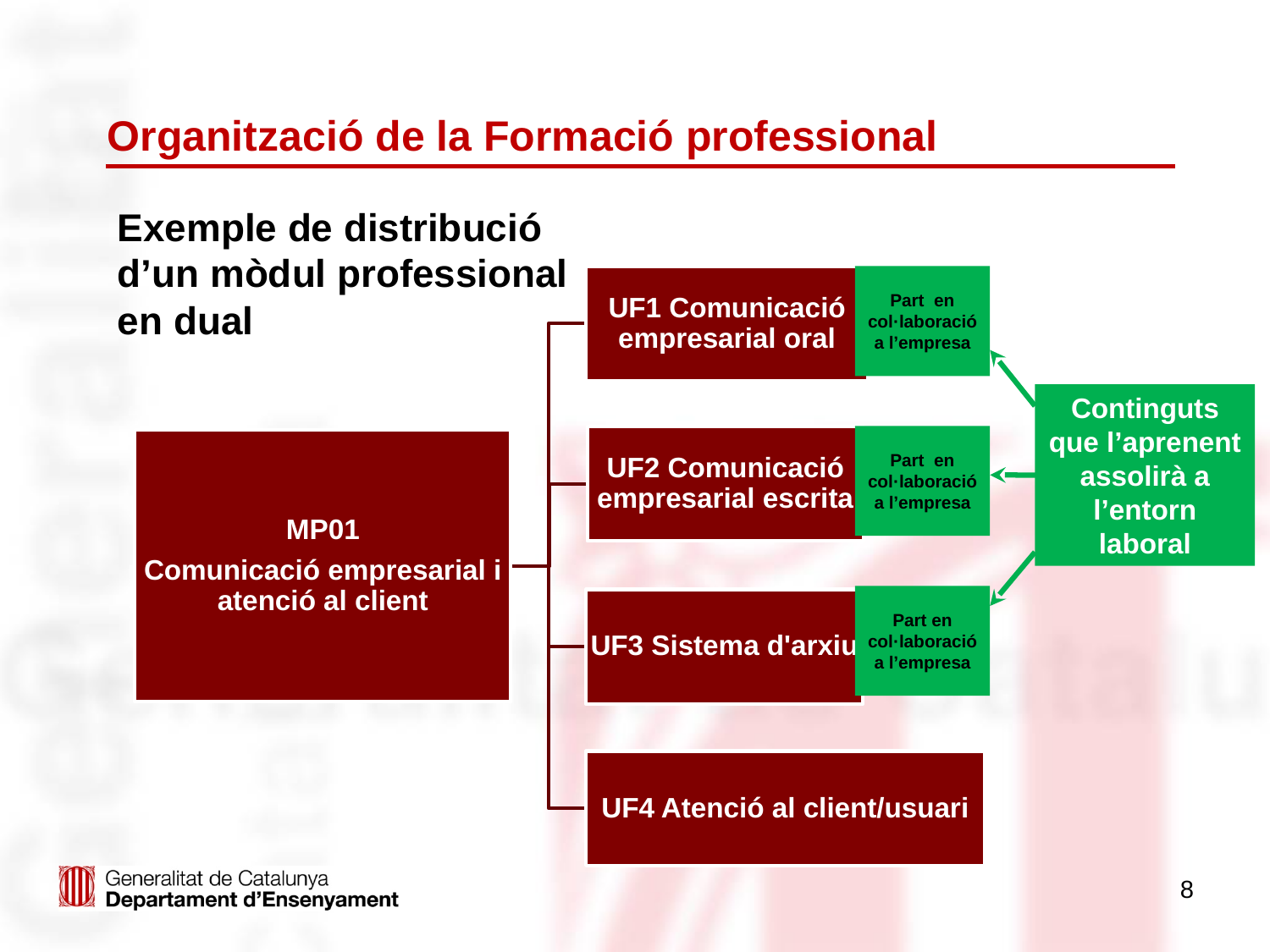

# Organització de la Formació professional
Exemple de distribució d’un mòdul professional en dual
Part  en col·laboració a l’empresa

UF1 Comunicació empresarial oral

UF2 Comunicació empresarial escrita

MP01
Comunicació empresarial i atenció al client

UF3 Sistema d'arxiu

UF4 Atenció al client/usuari
Continguts que l’aprenent assolirà a l’entorn laboral
Part  en col·laboració a l’empresa
Part en col·laboració a l’empresa
8